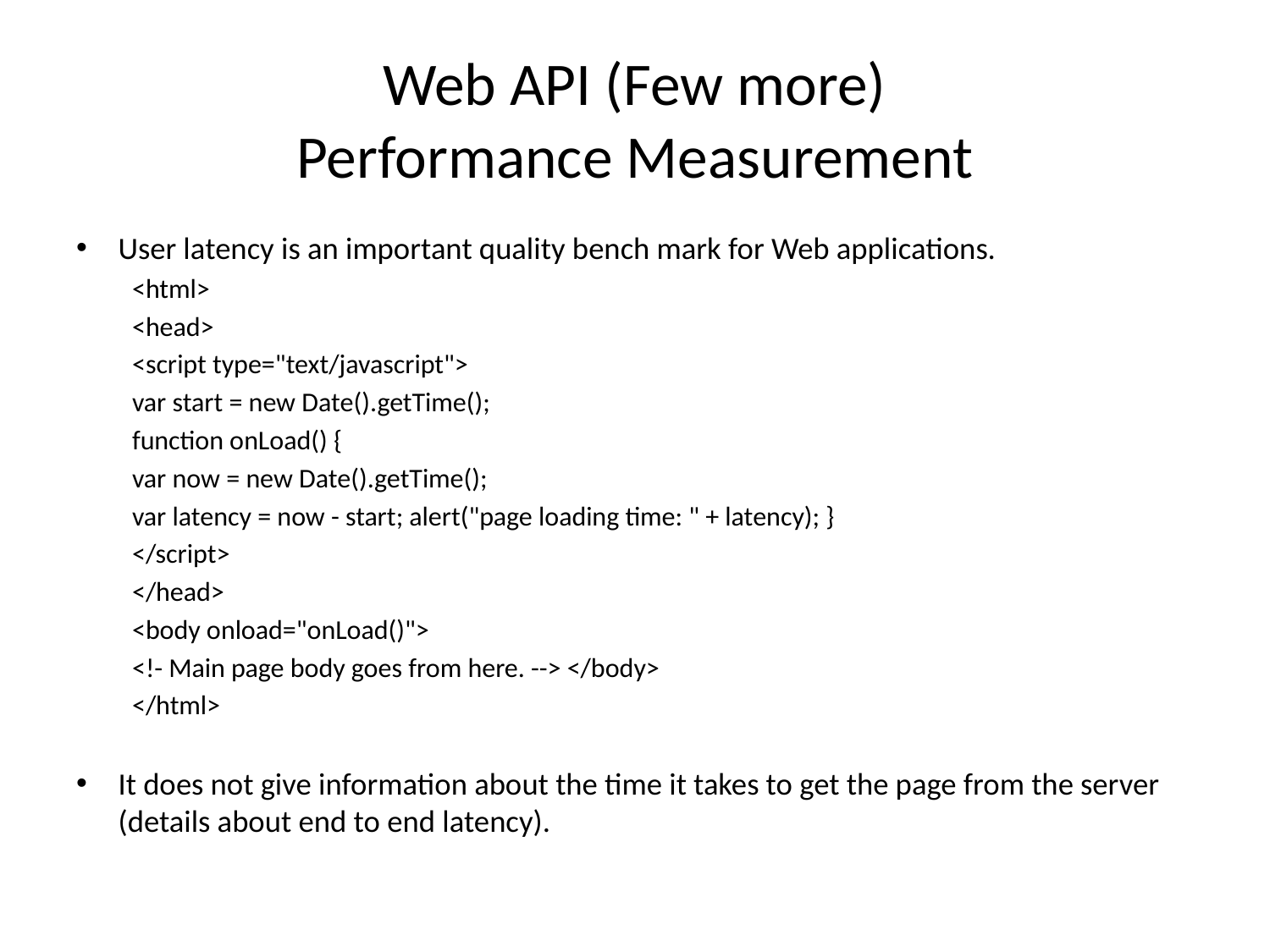

# Web API (Few more) Performance Measurement
User latency is an important quality bench mark for Web applications.
<html>
<head>
<script type="text/javascript">
	var start = new Date().getTime();
	function onLoad() {
		var now = new Date().getTime();
		var latency = now - start; alert("page loading time: " + latency); }
</script>
</head>
<body onload="onLoad()">
<!- Main page body goes from here. --> </body>
</html>

It does not give information about the time it takes to get the page from the server (details about end to end latency).